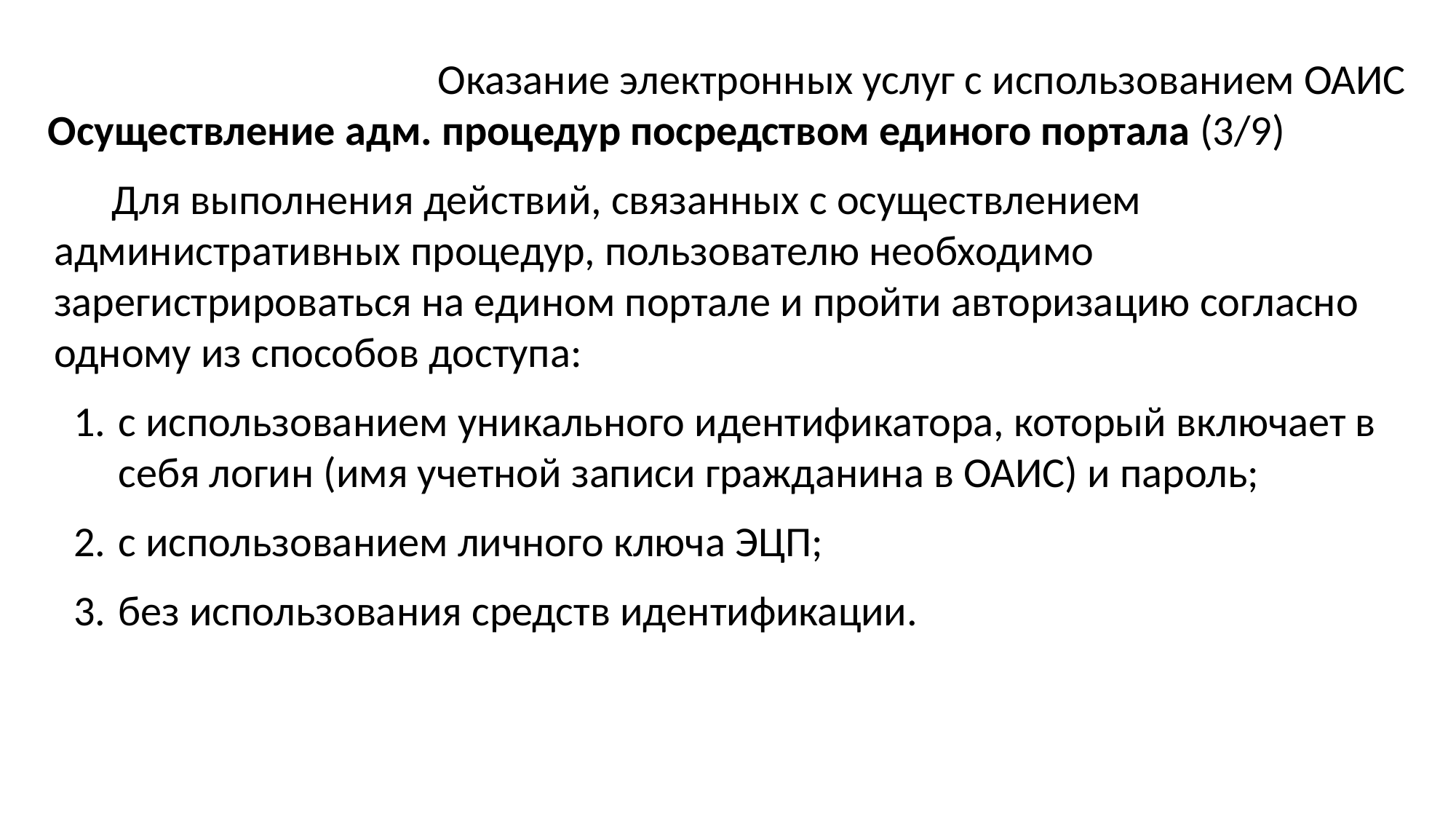

Оказание электронных услуг с использованием ОАИС
Осуществление адм. процедур посредством единого портала (3/9)
Для выполнения действий, связанных с осуществлением административных процедур, пользователю необходимо зарегистрироваться на едином портале и пройти авторизацию согласно одному из способов доступа:
с использованием уникального идентификатора, который включает в себя логин (имя учетной записи гражданина в ОАИС) и пароль;
с использованием личного ключа ЭЦП;
без использования средств идентификации.